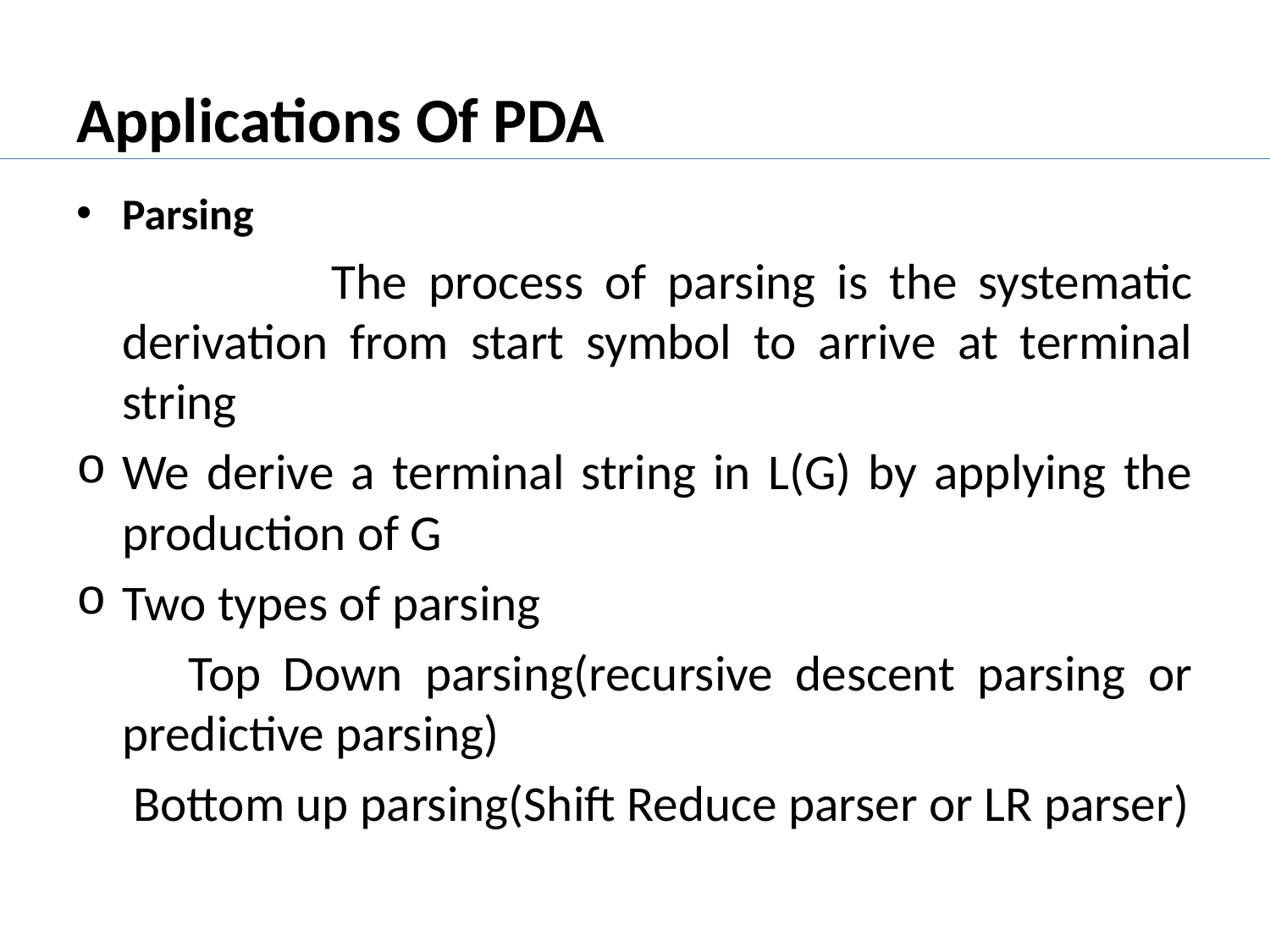

# Applications Of PDA
Parsing
            The process of parsing is the systematic derivation from start symbol to arrive at terminal string
We derive a terminal string in L(G) by applying the production of G
Two types of parsing
     Top Down parsing(recursive descent parsing or predictive parsing)
     Bottom up parsing(Shift Reduce parser or LR parser)